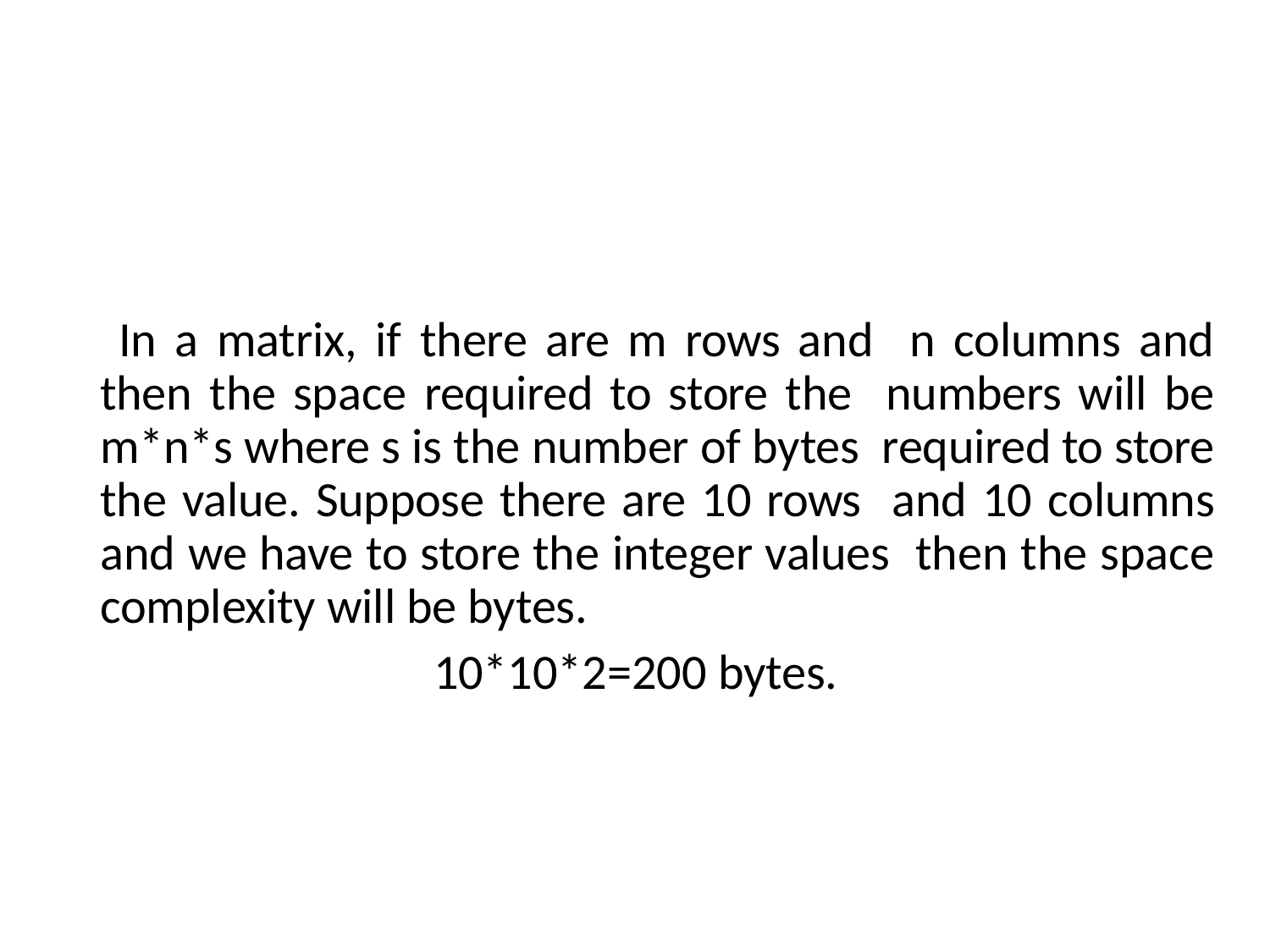

In a matrix, if there are m rows and  n columns and then the space required to store the  numbers will be m*n*s where s is the number of bytes  required to store the value. Suppose there are 10 rows  and 10 columns and we have to store the integer values  then the space complexity will be bytes.
10*10*2=200 bytes.